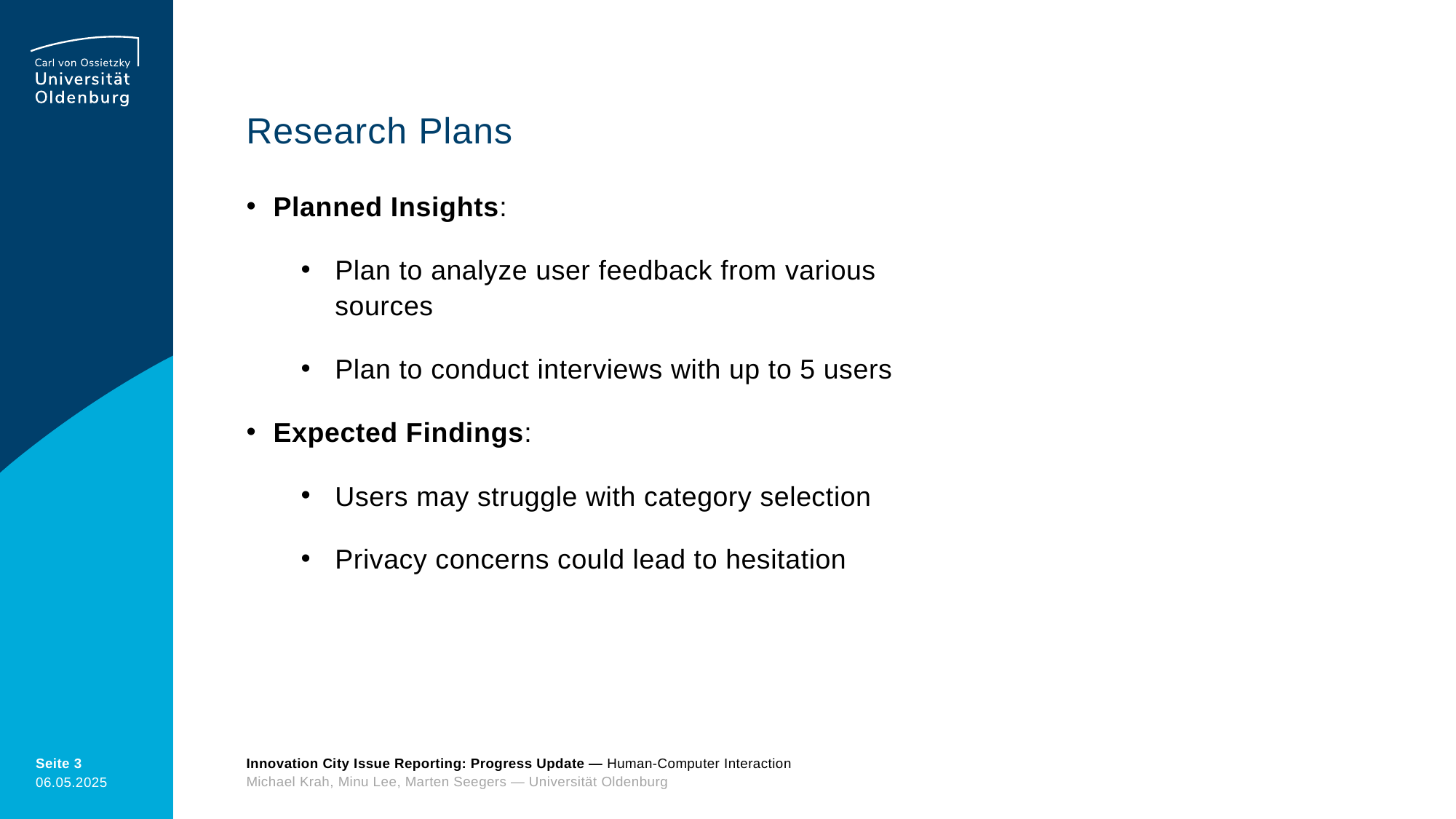

# Research Plans
Planned Insights:
Plan to analyze user feedback from various sources
Plan to conduct interviews with up to 5 users
Expected Findings:
Users may struggle with category selection
Privacy concerns could lead to hesitation